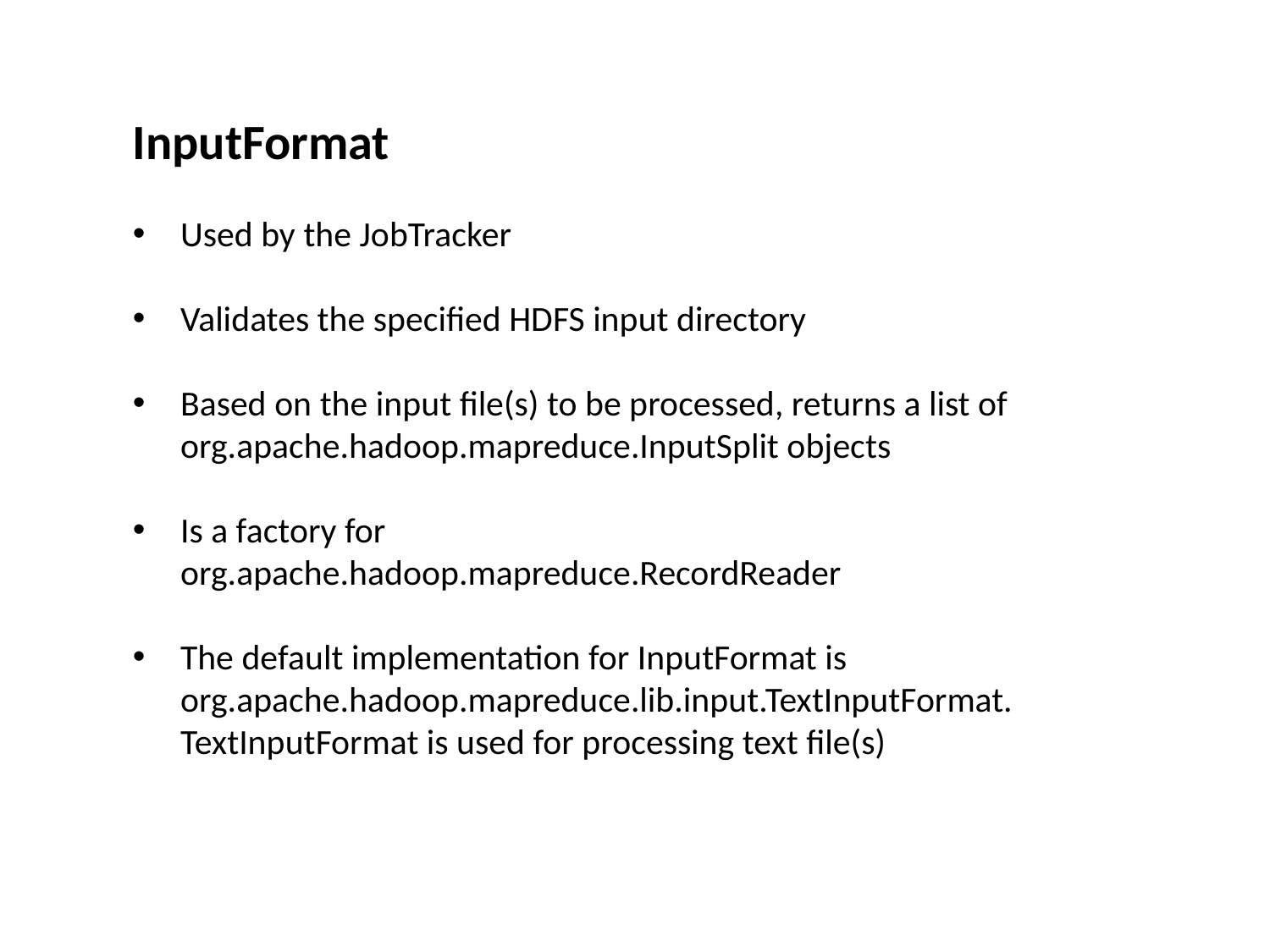

InputFormat

Used by the JobTracker

Validates the specified HDFS input directory

Based on the input file(s) to be processed, returns a list of org.apache.hadoop.mapreduce.InputSplit objects

Is a factory for org.apache.hadoop.mapreduce.RecordReader

The default implementation for InputFormat is org.apache.hadoop.mapreduce.lib.input.TextInputFormat. TextInputFormat is used for processing text file(s)